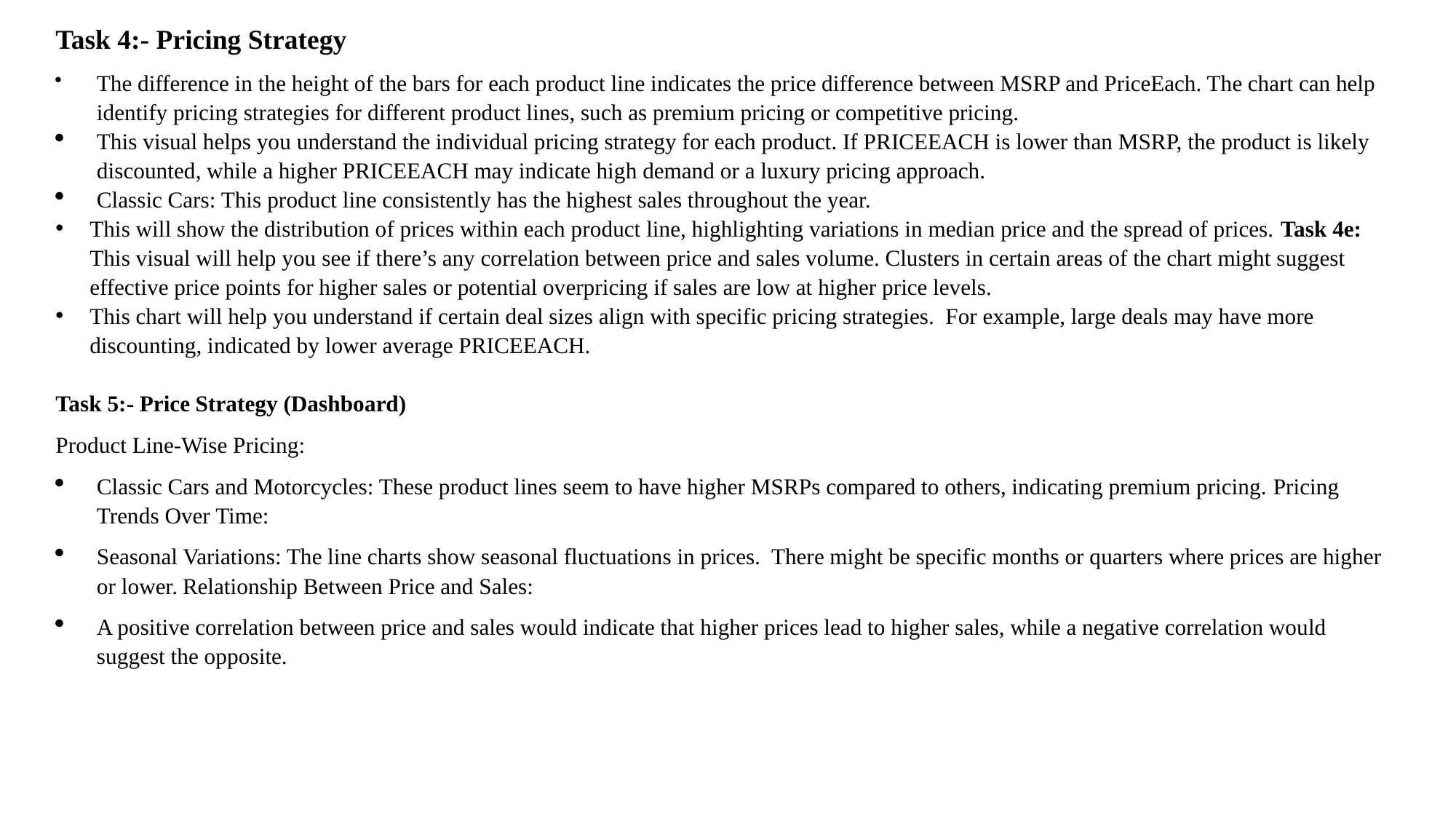

Task 4:- Pricing Strategy
The difference in the height of the bars for each product line indicates the price difference between MSRP and PriceEach. The chart can help identify pricing strategies for different product lines, such as premium pricing or competitive pricing.
This visual helps you understand the individual pricing strategy for each product. If PRICEEACH is lower than MSRP, the product is likely discounted, while a higher PRICEEACH may indicate high demand or a luxury pricing approach.
Classic Cars: This product line consistently has the highest sales throughout the year.
This will show the distribution of prices within each product line, highlighting variations in median price and the spread of prices. Task 4e: This visual will help you see if there’s any correlation between price and sales volume. Clusters in certain areas of the chart might suggest effective price points for higher sales or potential overpricing if sales are low at higher price levels.
This chart will help you understand if certain deal sizes align with specific pricing strategies.  For example, large deals may have more discounting, indicated by lower average PRICEEACH.

Task 5:- Price Strategy (Dashboard)
Product Line-Wise Pricing:
Classic Cars and Motorcycles: These product lines seem to have higher MSRPs compared to others, indicating premium pricing. Pricing Trends Over Time:
Seasonal Variations: The line charts show seasonal fluctuations in prices.  There might be specific months or quarters where prices are higher or lower. Relationship Between Price and Sales:
A positive correlation between price and sales would indicate that higher prices lead to higher sales, while a negative correlation would suggest the opposite.